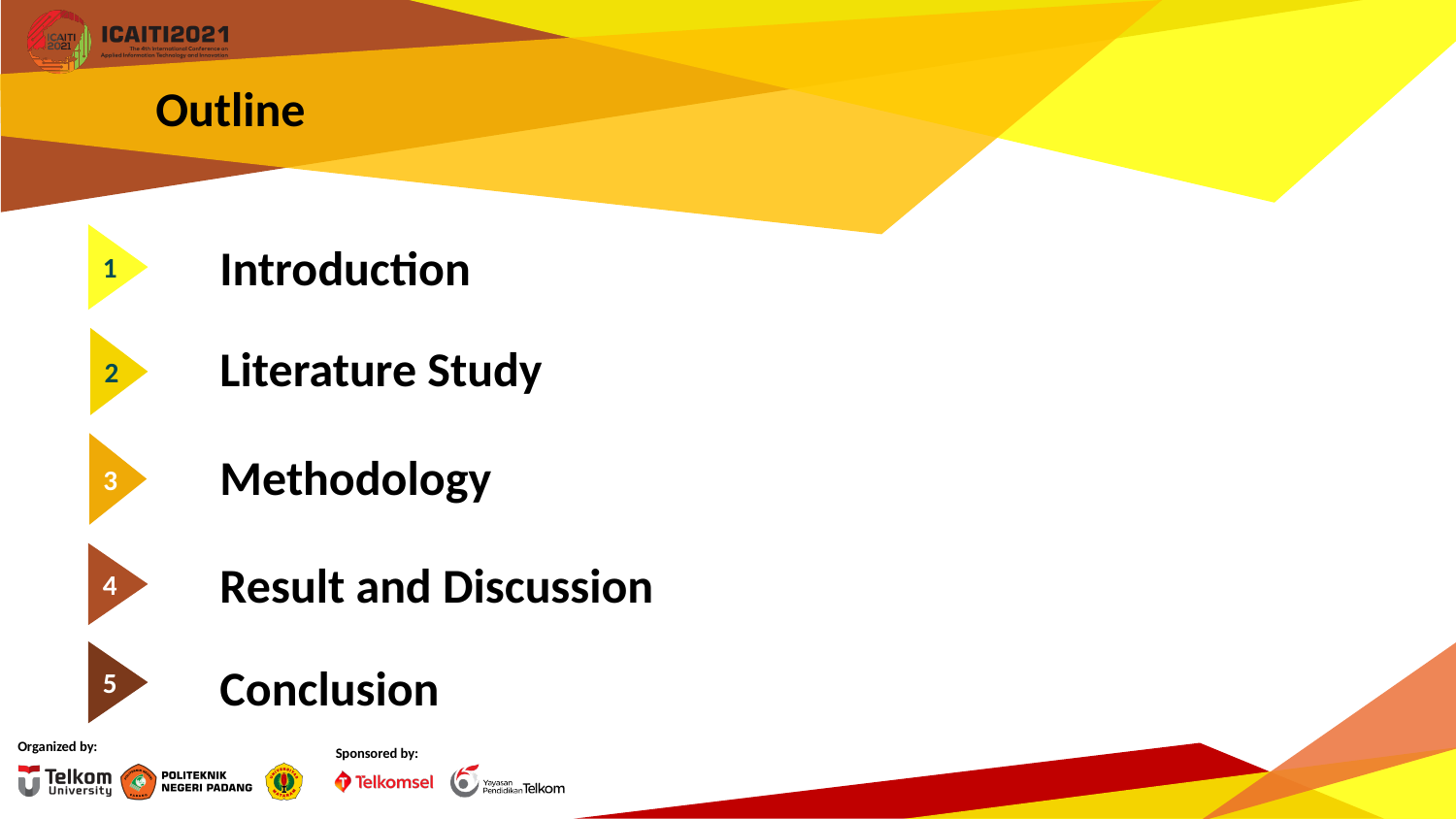

# Outline
1
Introduction
2
Literature Study
3
Methodology
4
Result and Discussion
5
Conclusion